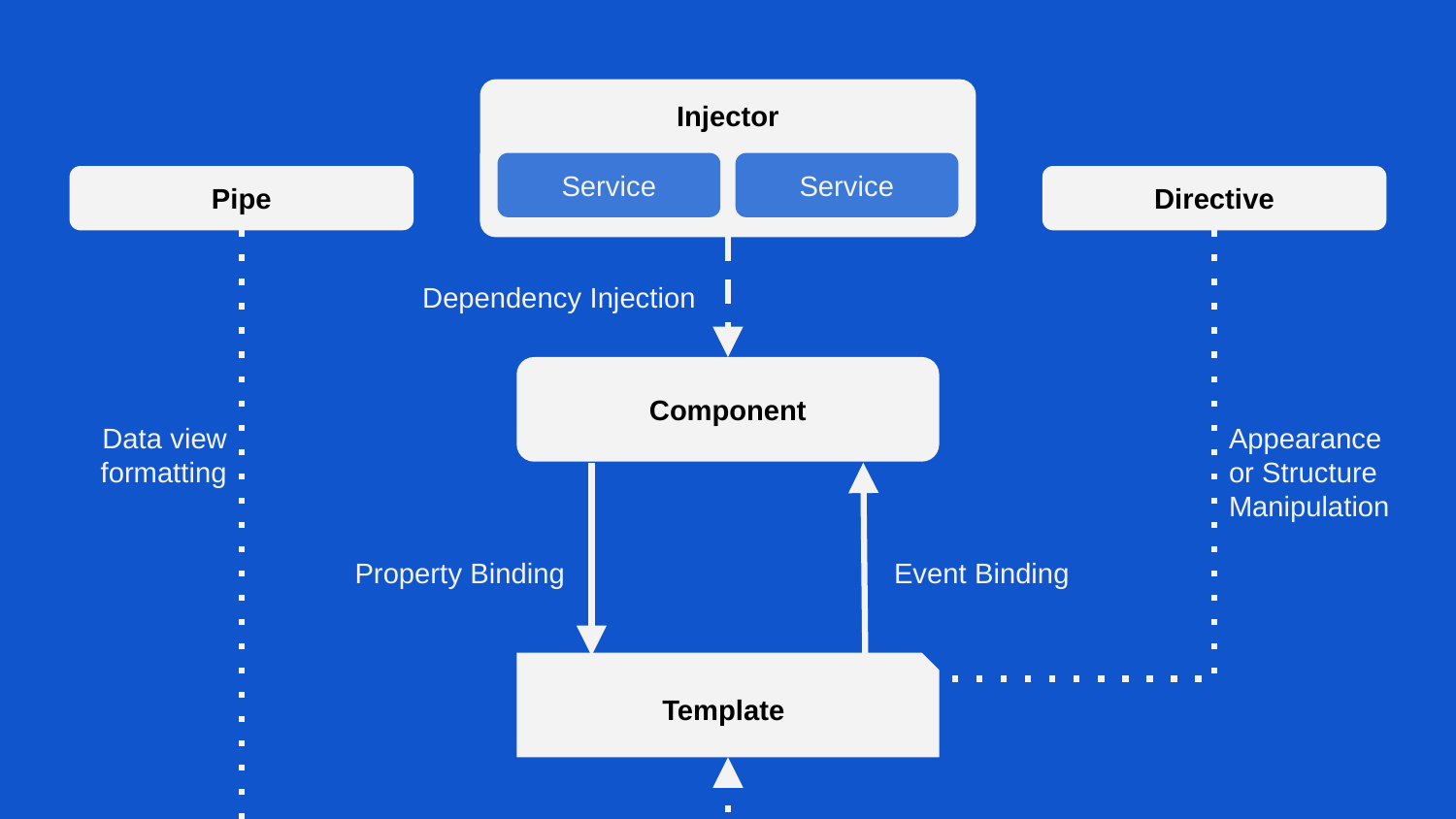

Injector
Service
Service
Pipe
Directive
Dependency Injection
Component
Data view formatting
Appearance or Structure Manipulation
Property Binding
Event Binding
Template